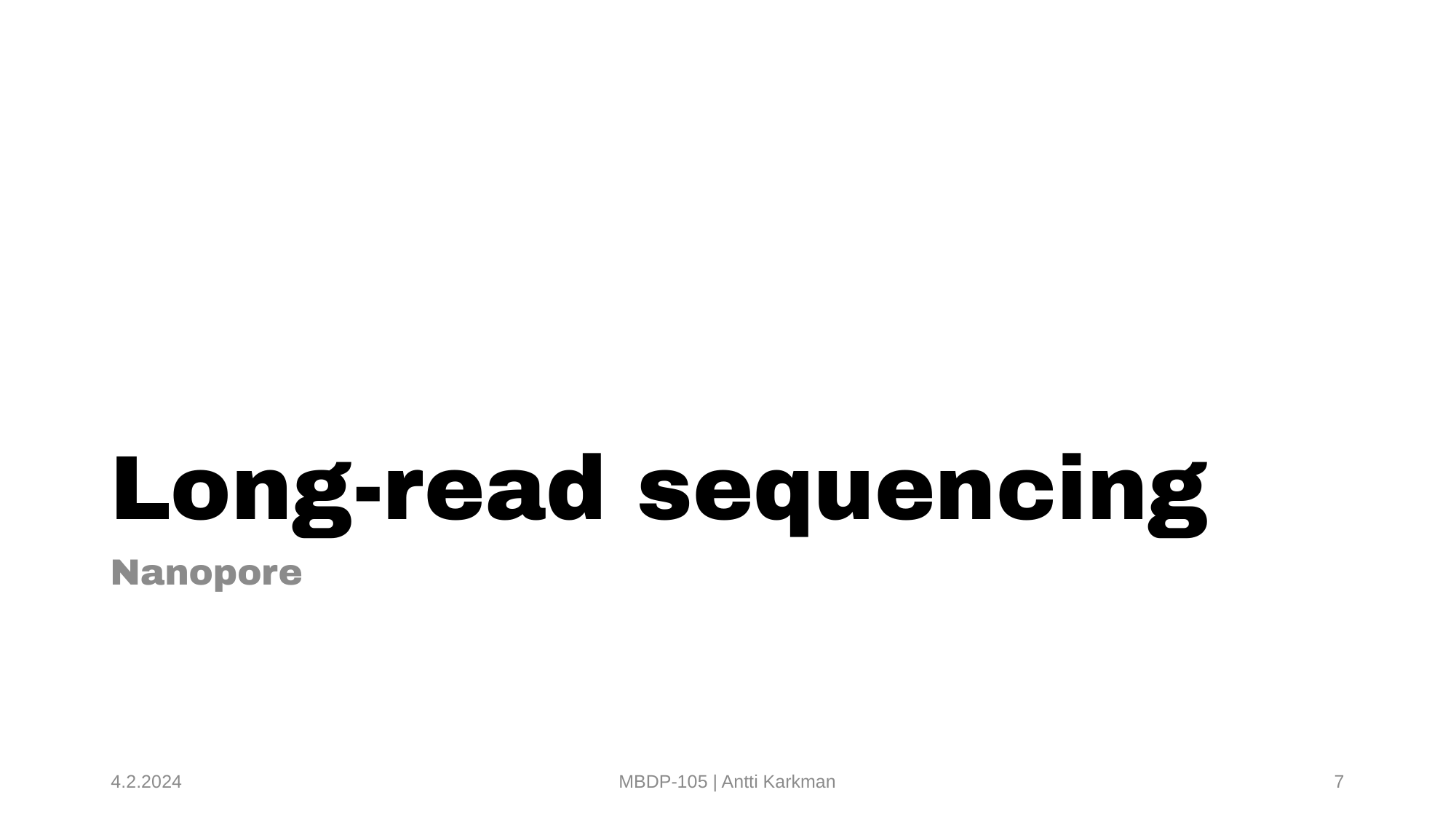

# Long-read sequencing
Nanopore
4.2.2024
MBDP-105 | Antti Karkman
7